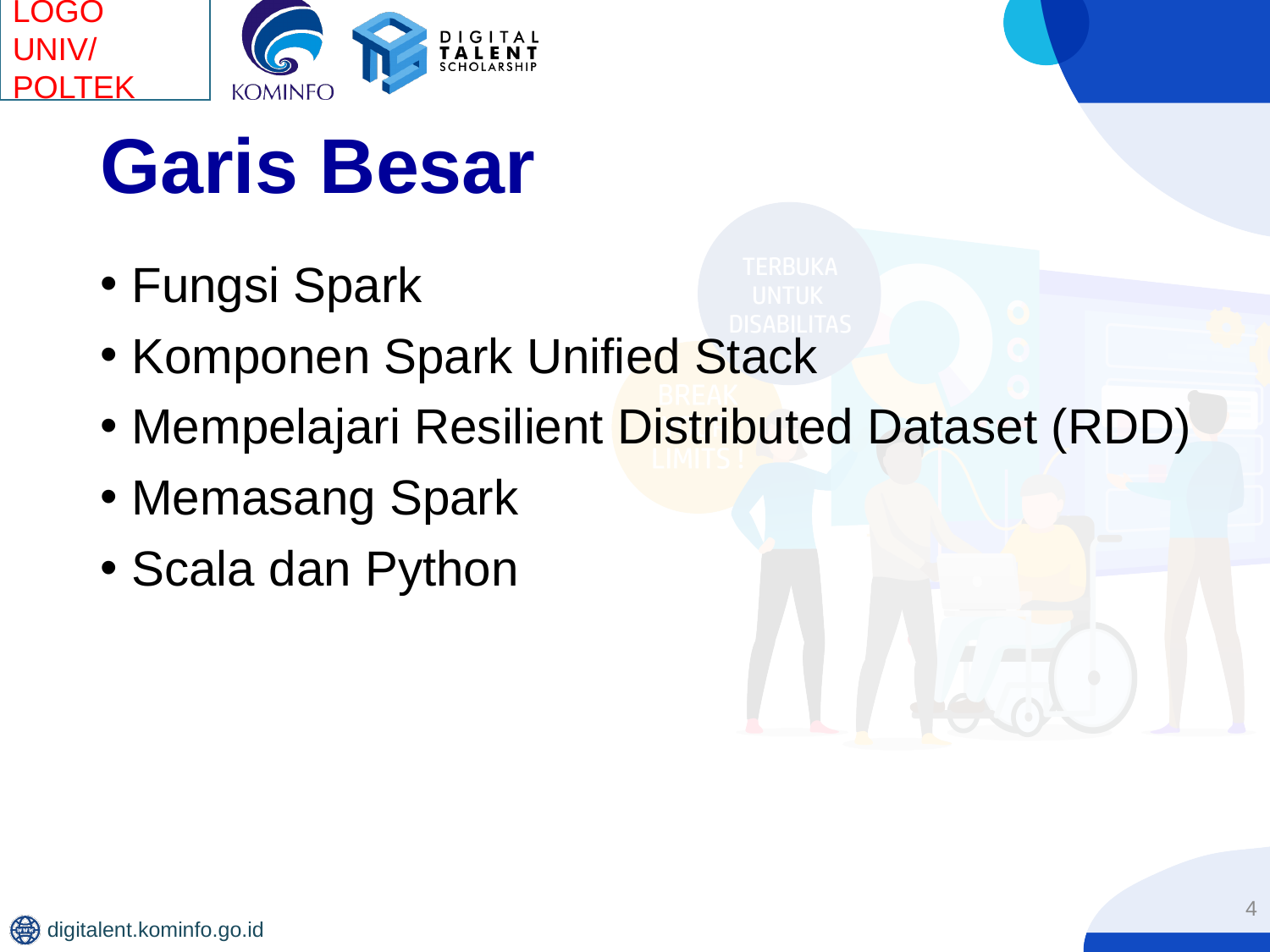

# Garis Besar
Fungsi Spark
Komponen Spark Unified Stack
Mempelajari Resilient Distributed Dataset (RDD)
Memasang Spark
Scala dan Python

4